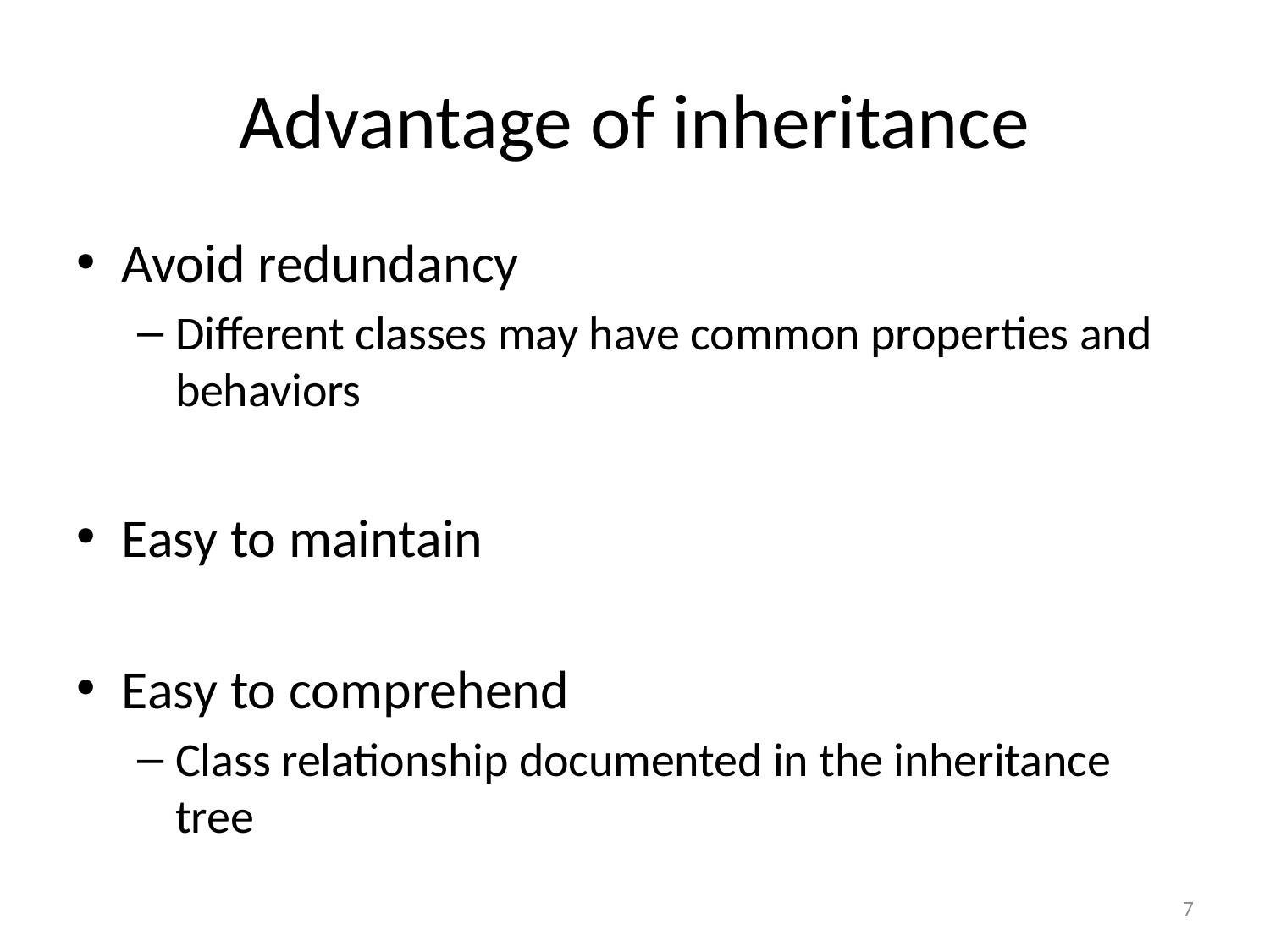

# Advantage of inheritance
Avoid redundancy
Different classes may have common properties and behaviors

Easy to maintain

Easy to comprehend
Class relationship documented in the inheritance tree
7